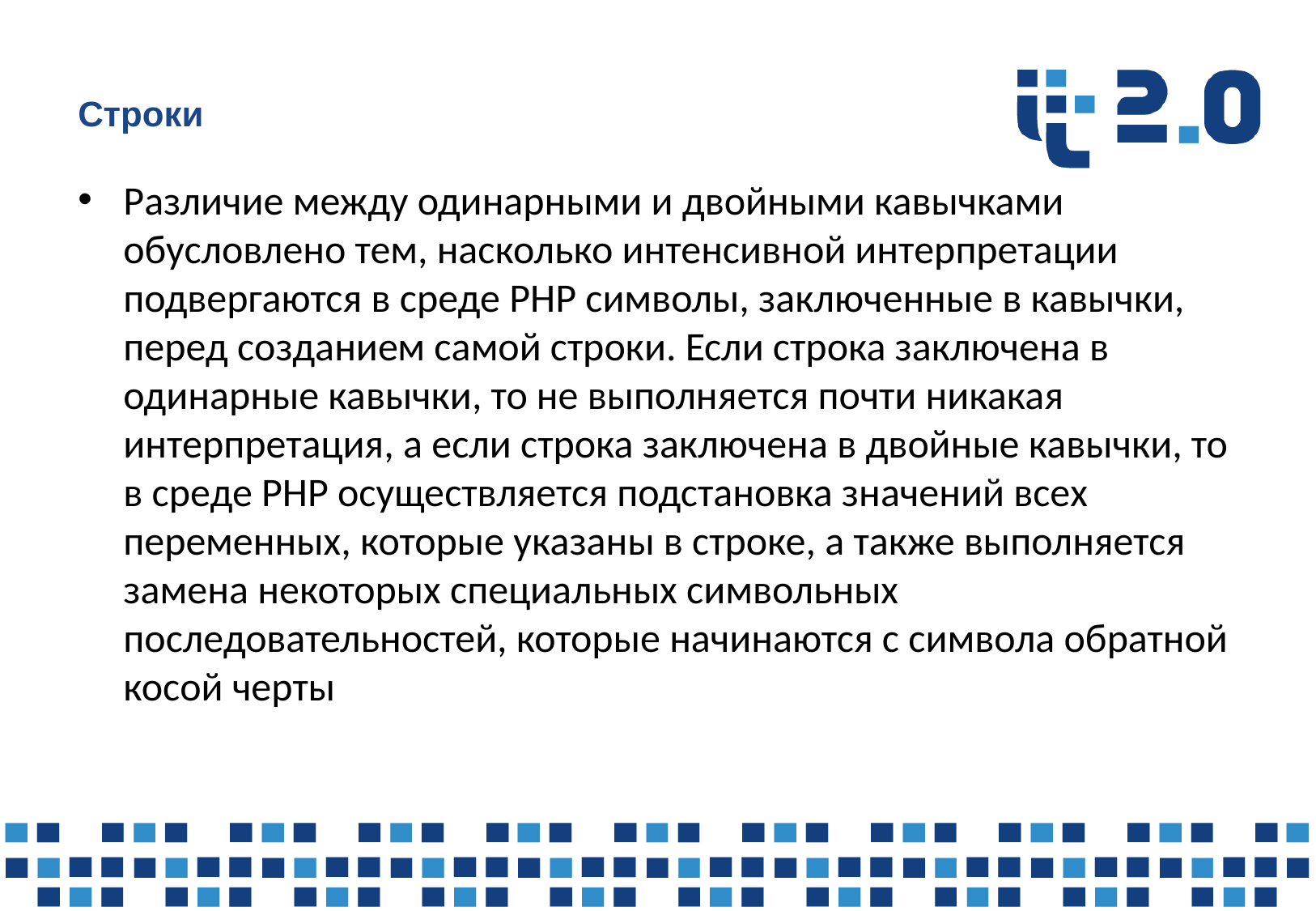

# Строки
Различие между одинарными и двойными кавычками обусловлено тем, насколько интенсивной интерпретации подвергаются в среде PHP символы, заключенные в кавычки, перед созданием самой строки. Если строка заключена в одинарные кавычки, то не выполняется почти никакая интерпретация, а если строка заключена в двойные кавычки, то в среде PHP осуществляется подстановка значений всех переменных, которые указаны в строке, а также выполняется замена некоторых специальных символьных последовательностей, которые начинаются с символа обратной косой черты